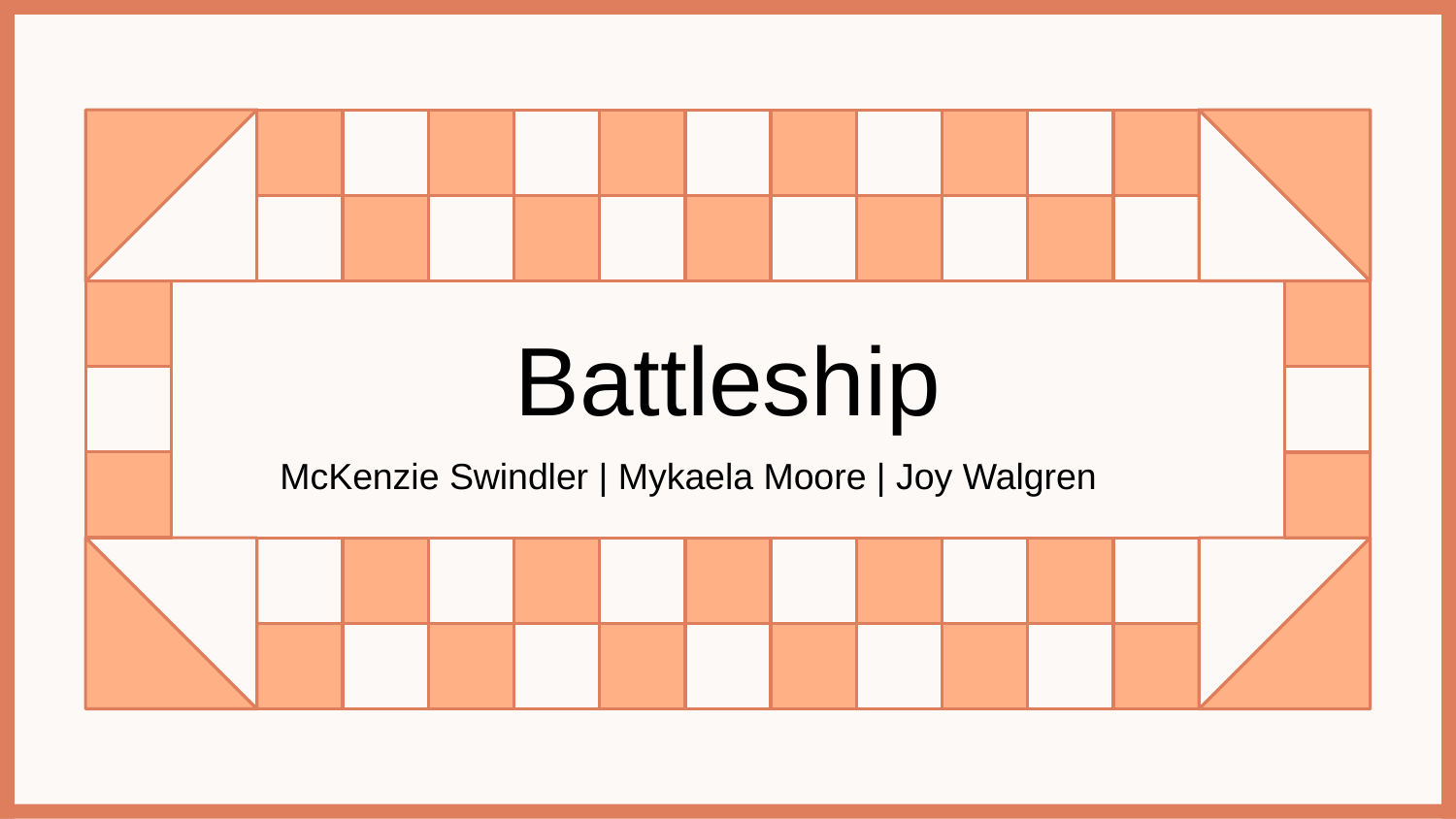

# Battleship
McKenzie Swindler | Mykaela Moore | Joy Walgren